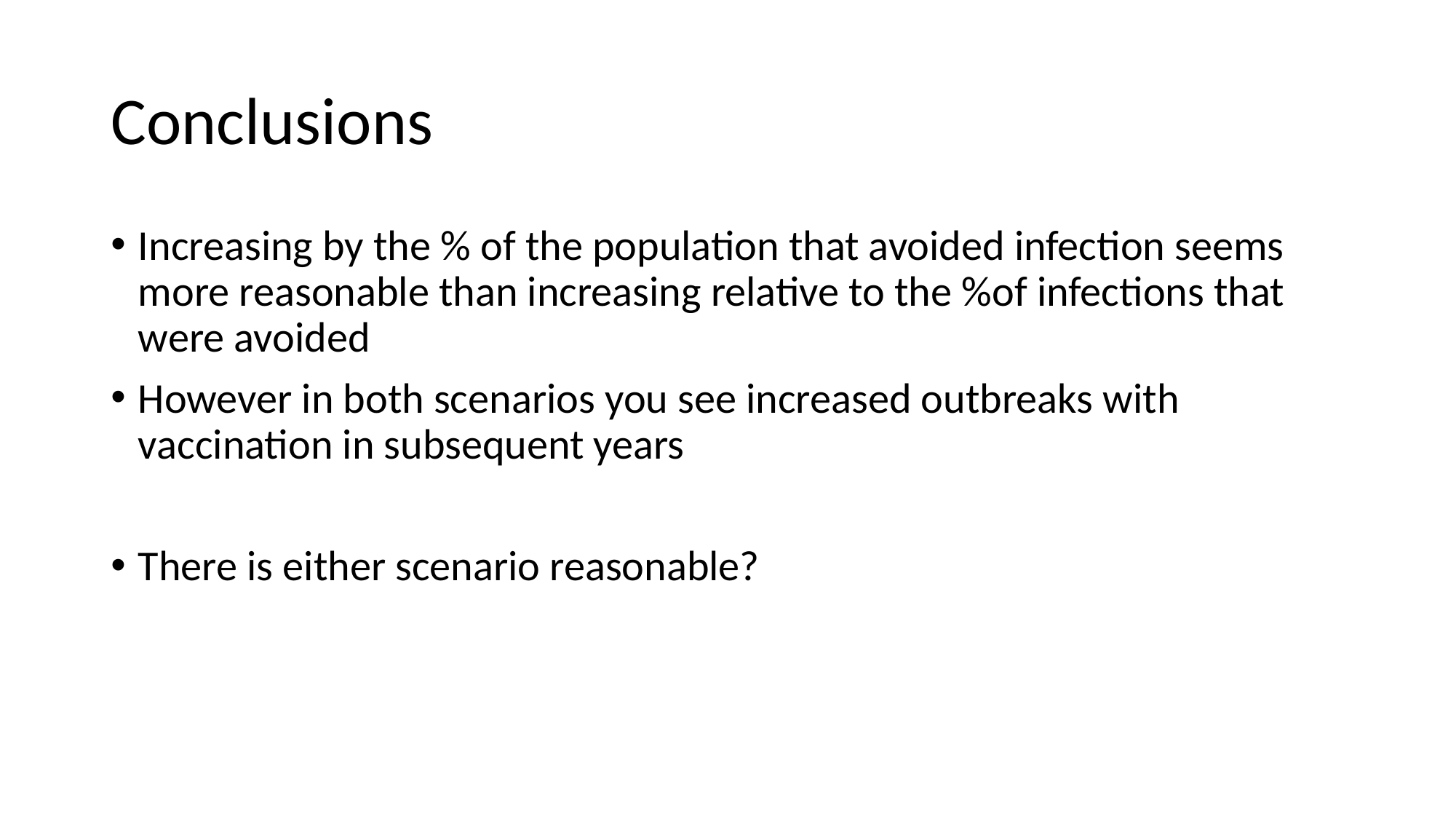

# Conclusions
Increasing by the % of the population that avoided infection seems more reasonable than increasing relative to the %of infections that were avoided
However in both scenarios you see increased outbreaks with vaccination in subsequent years

There is either scenario reasonable?